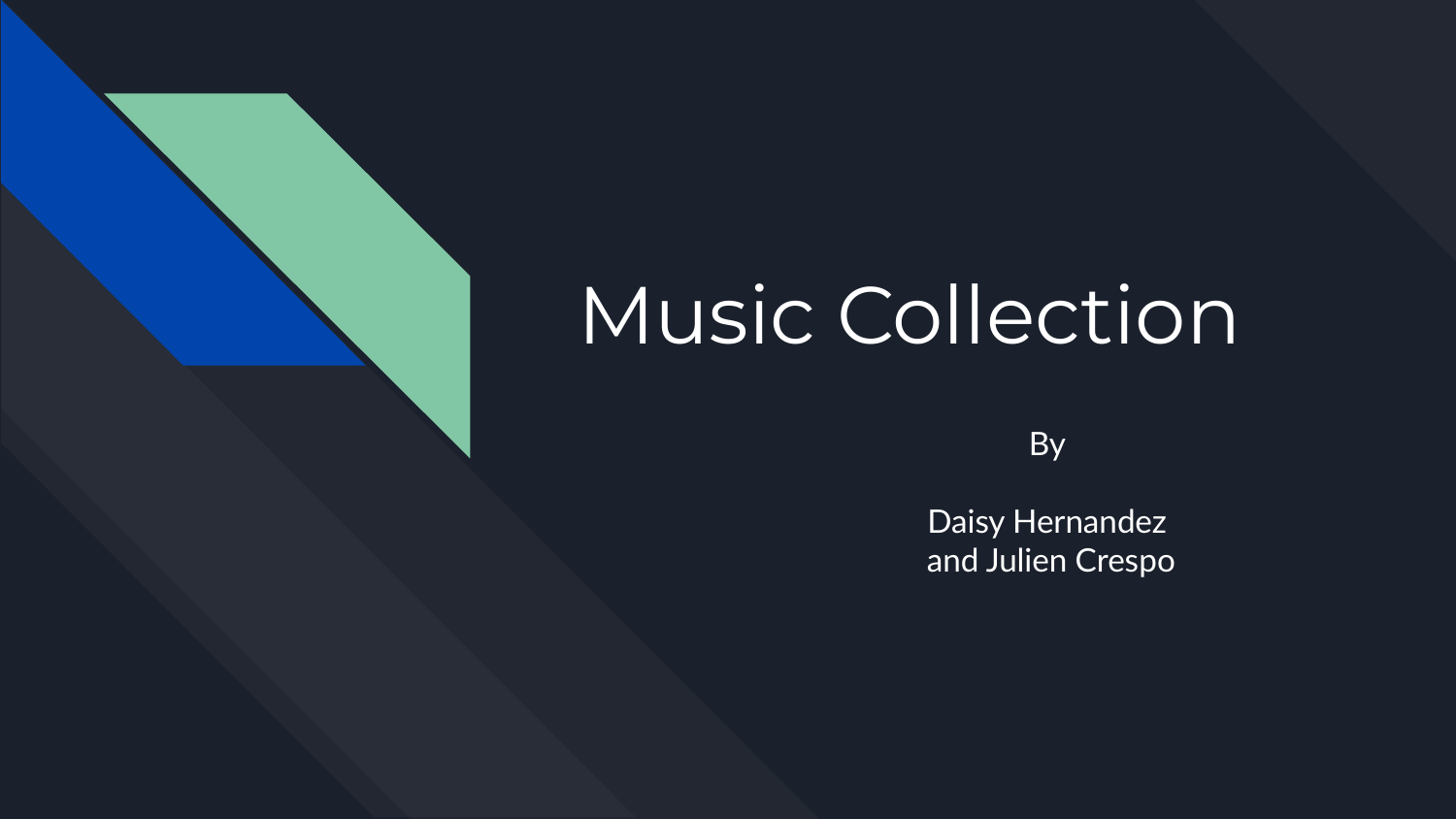

# Music Collection
By

Daisy Hernandez
and Julien Crespo